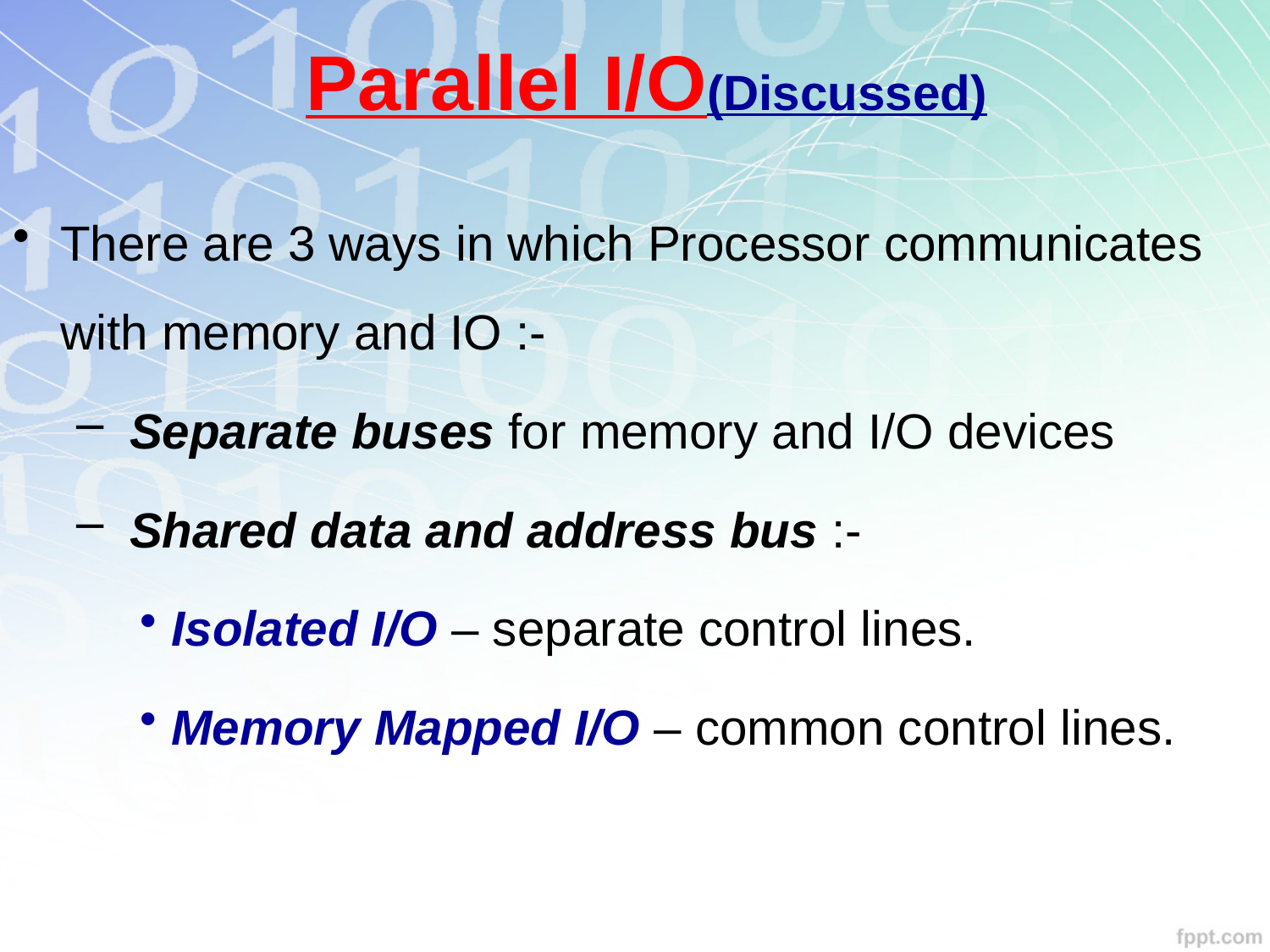

# Parallel I/O(Discussed)
There are 3 ways in which Processor communicates with memory and IO :-
 Separate buses for memory and I/O devices
 Shared data and address bus :-
Isolated I/O – separate control lines.
Memory Mapped I/O – common control lines.